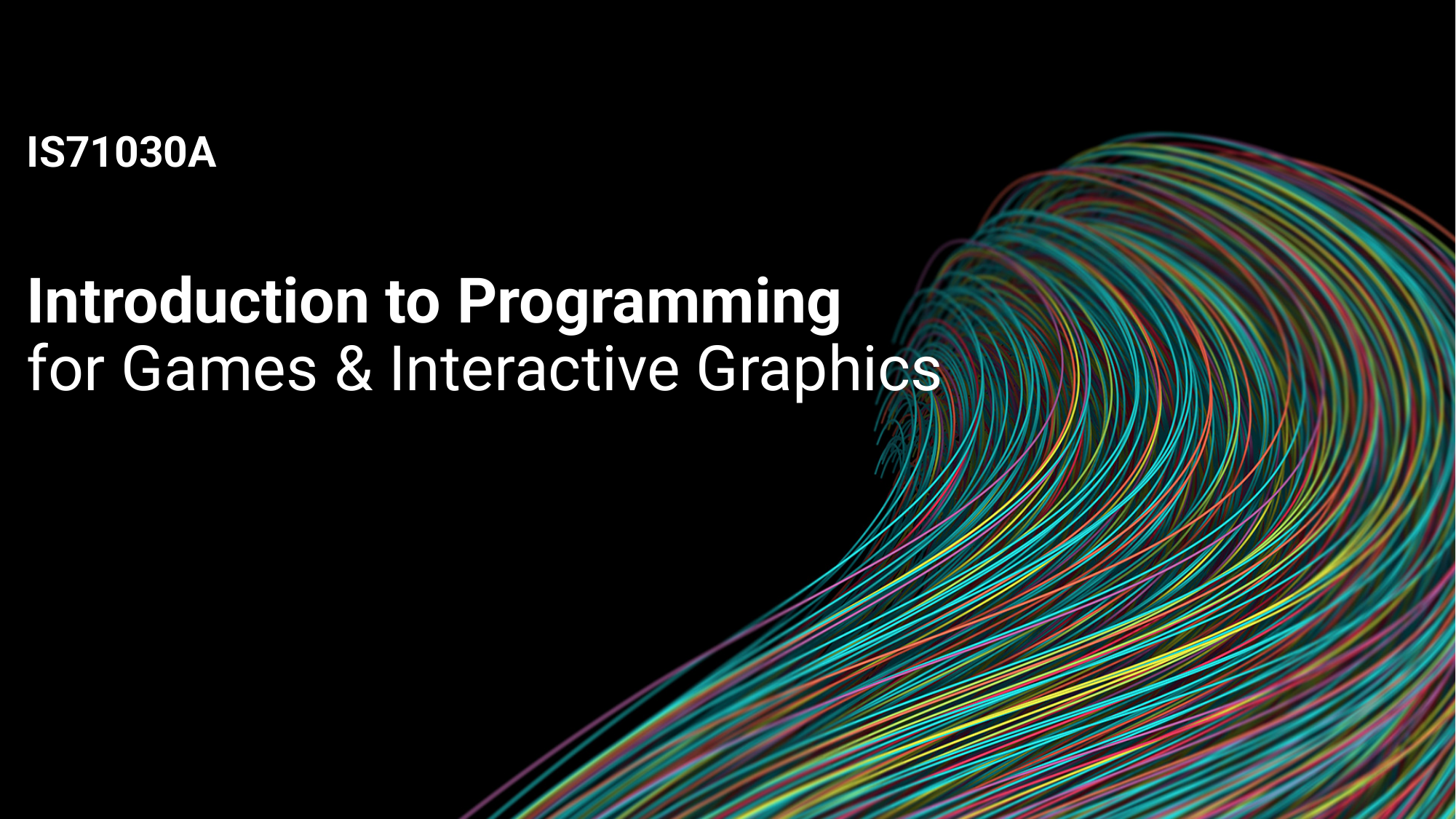

# IS71030A Introduction to Programming for Games & Interactive Graphics